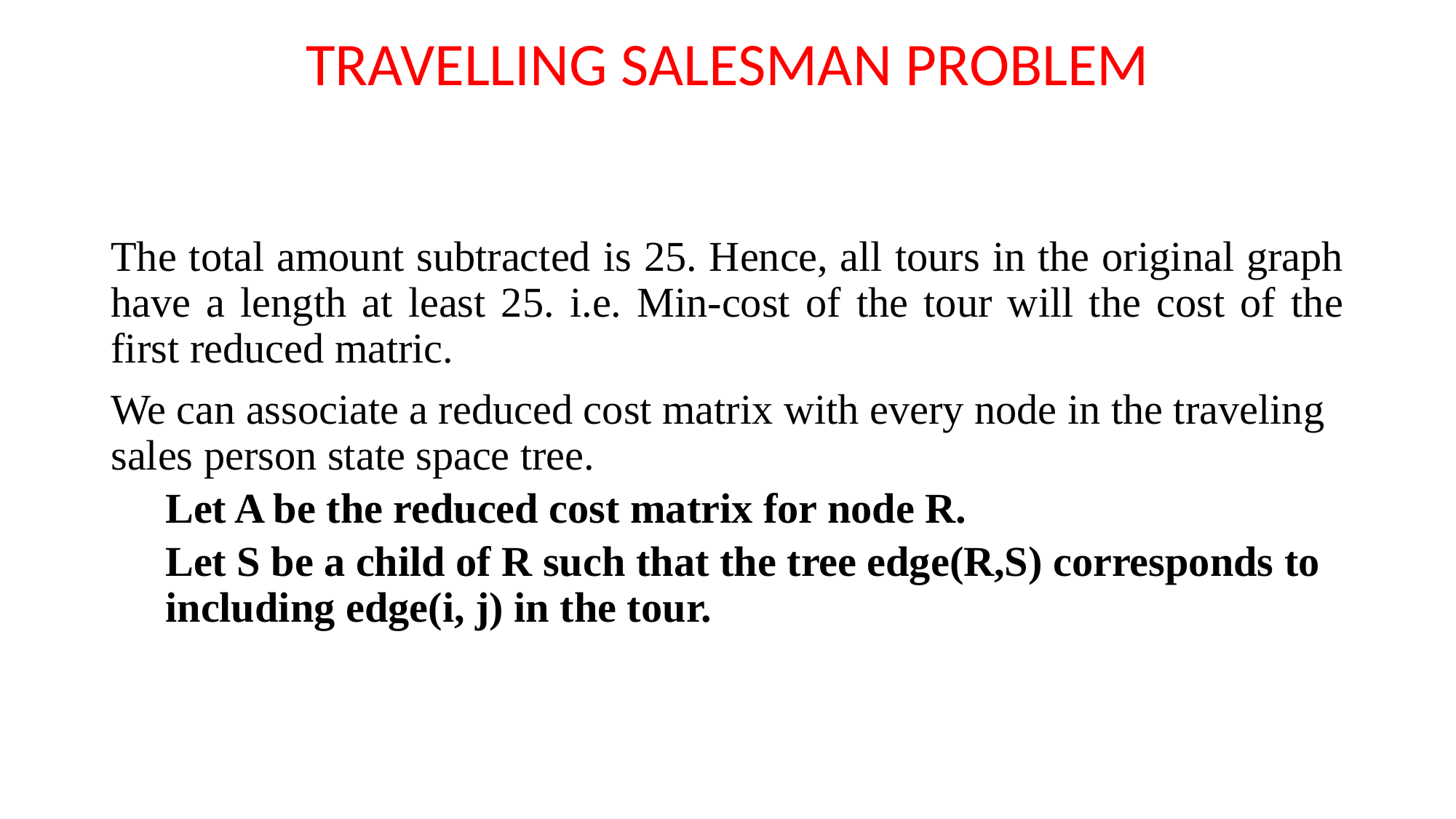

TRAVELLING SALESMAN PROBLEM
The total amount subtracted is 25. Hence, all tours in the original graph have a length at least 25. i.e. Min-cost of the tour will the cost of the first reduced matric.
We can associate a reduced cost matrix with every node in the traveling sales person state space tree.
Let A be the reduced cost matrix for node R.
Let S be a child of R such that the tree edge(R,S) corresponds to including edge(i, j) in the tour.